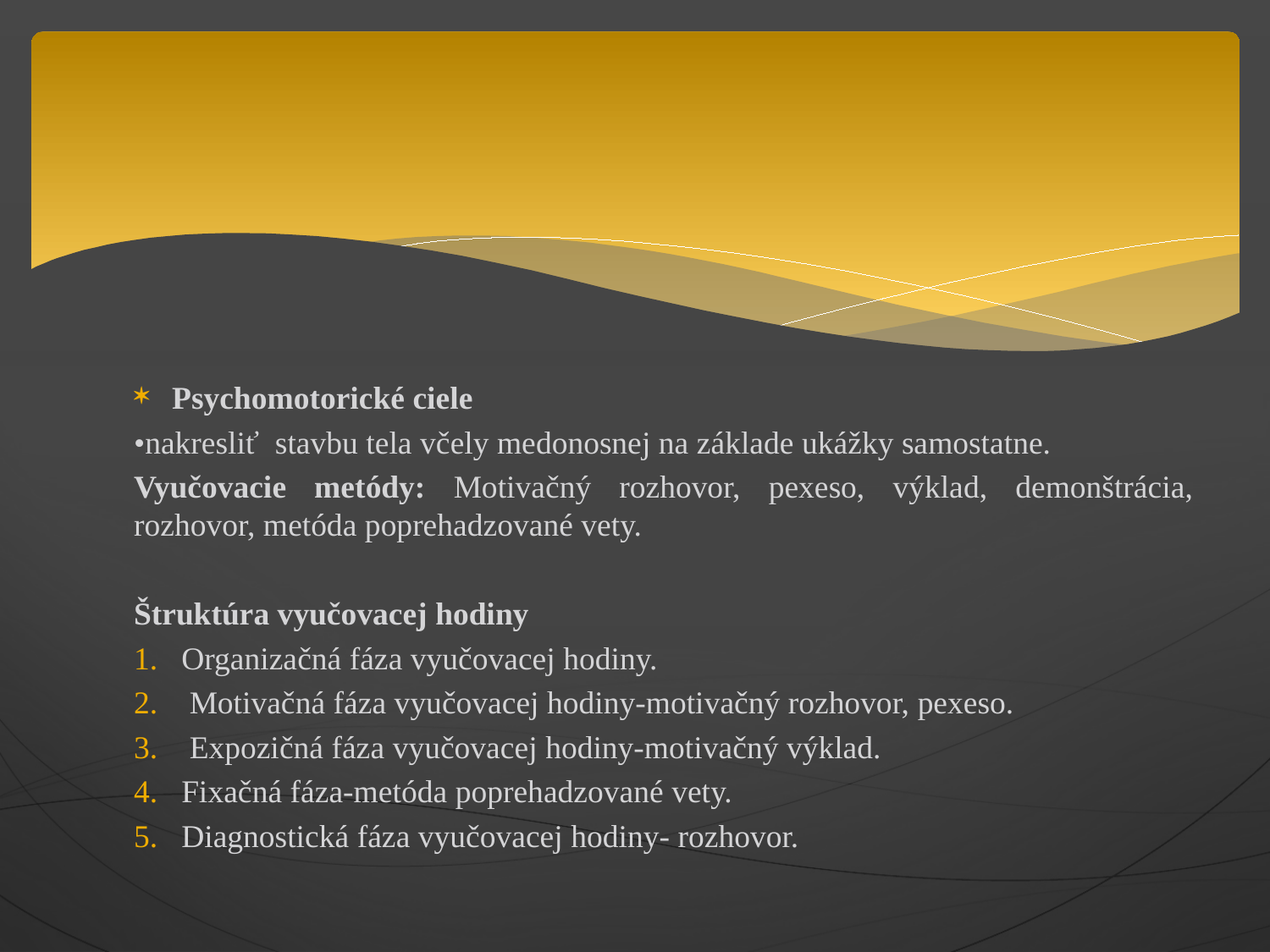

#
Psychomotorické ciele
•nakresliť  stavbu tela včely medonosnej na základe ukážky samostatne.
Vyučovacie metódy: Motivačný rozhovor, pexeso, výklad, demonštrácia, rozhovor, metóda poprehadzované vety.

Štruktúra vyučovacej hodiny
Organizačná fáza vyučovacej hodiny.
 Motivačná fáza vyučovacej hodiny-motivačný rozhovor, pexeso.
 Expozičná fáza vyučovacej hodiny-motivačný výklad.
Fixačná fáza-metóda poprehadzované vety.
Diagnostická fáza vyučovacej hodiny- rozhovor.